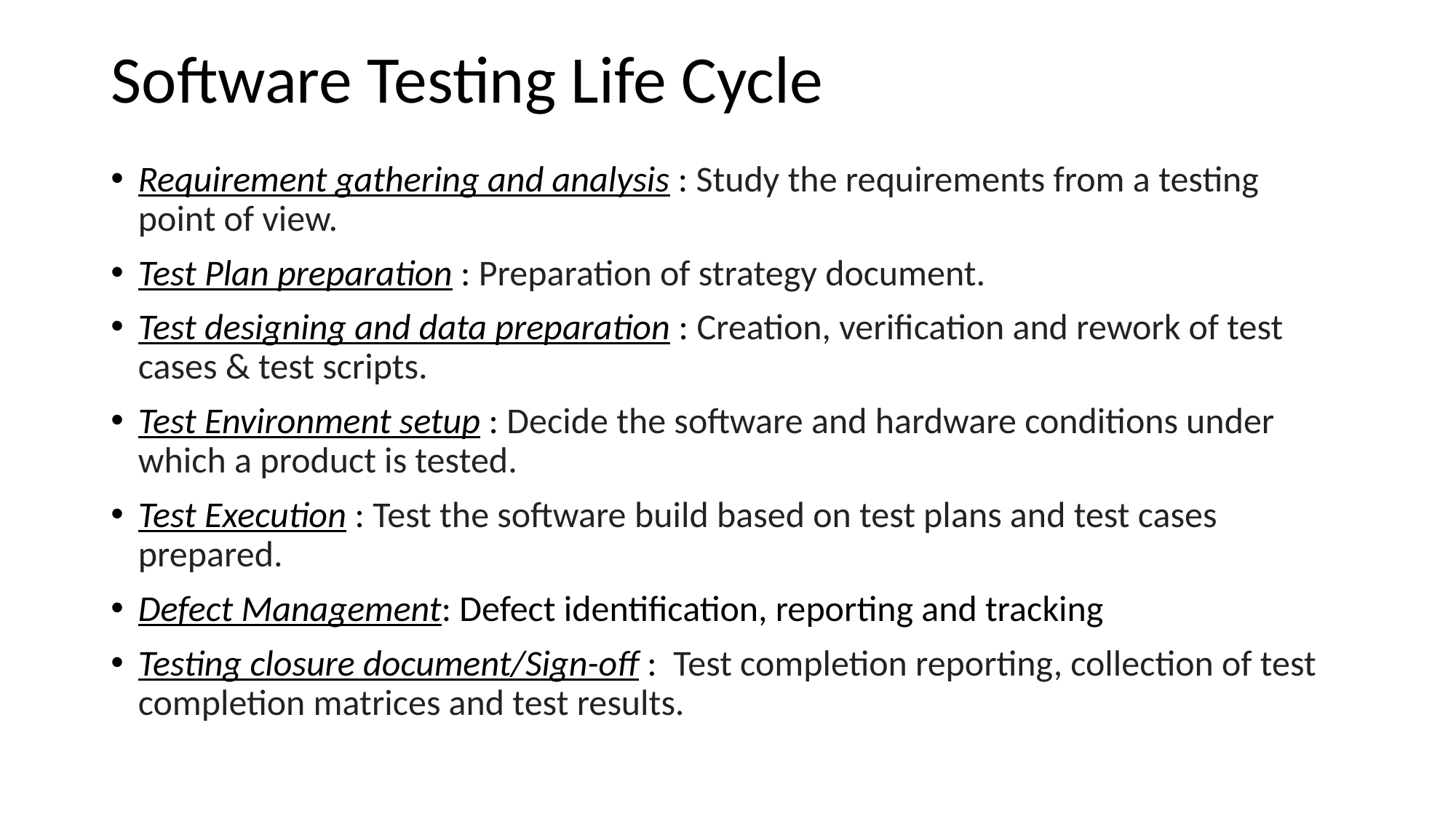

# Software Testing Life Cycle
Requirement gathering and analysis : Study the requirements from a testing point of view.
Test Plan preparation : Preparation of strategy document.
Test designing and data preparation : Creation, verification and rework of test cases & test scripts.
Test Environment setup : Decide the software and hardware conditions under which a product is tested.
Test Execution : Test the software build based on test plans and test cases prepared.
Defect Management: Defect identification, reporting and tracking
Testing closure document/Sign-off :  Test completion reporting, collection of test completion matrices and test results.